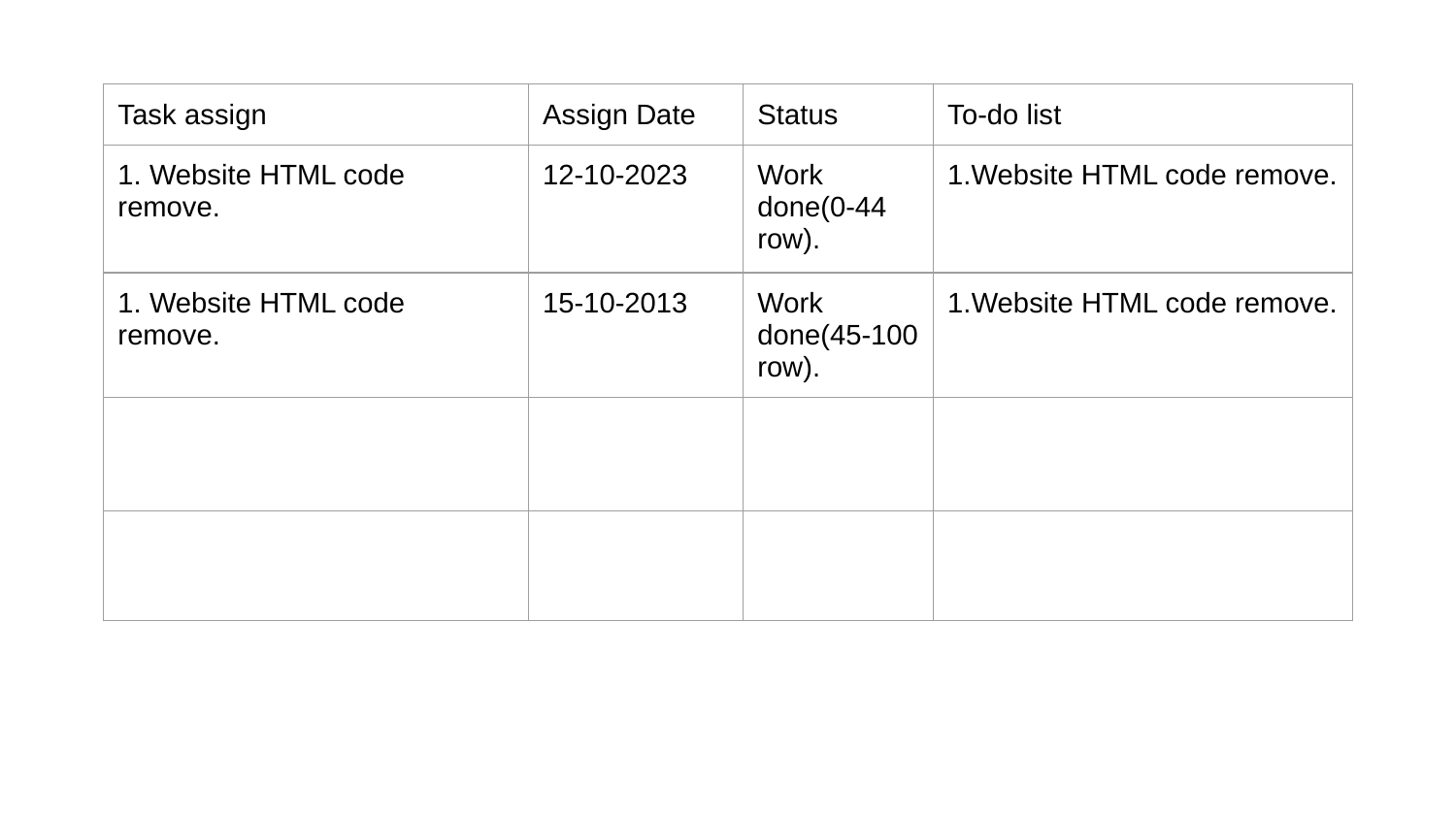

| Task assign | Assign Date | Status | To-do list |
| --- | --- | --- | --- |
| 1. Website HTML code remove. | 12-10-2023 | Work done(0-44 row). | 1.Website HTML code remove. |
| 1. Website HTML code remove. | 15-10-2013 | Work done(45-100 row). | 1.Website HTML code remove. |
|  |  |  |  |
|  |  |  |  |